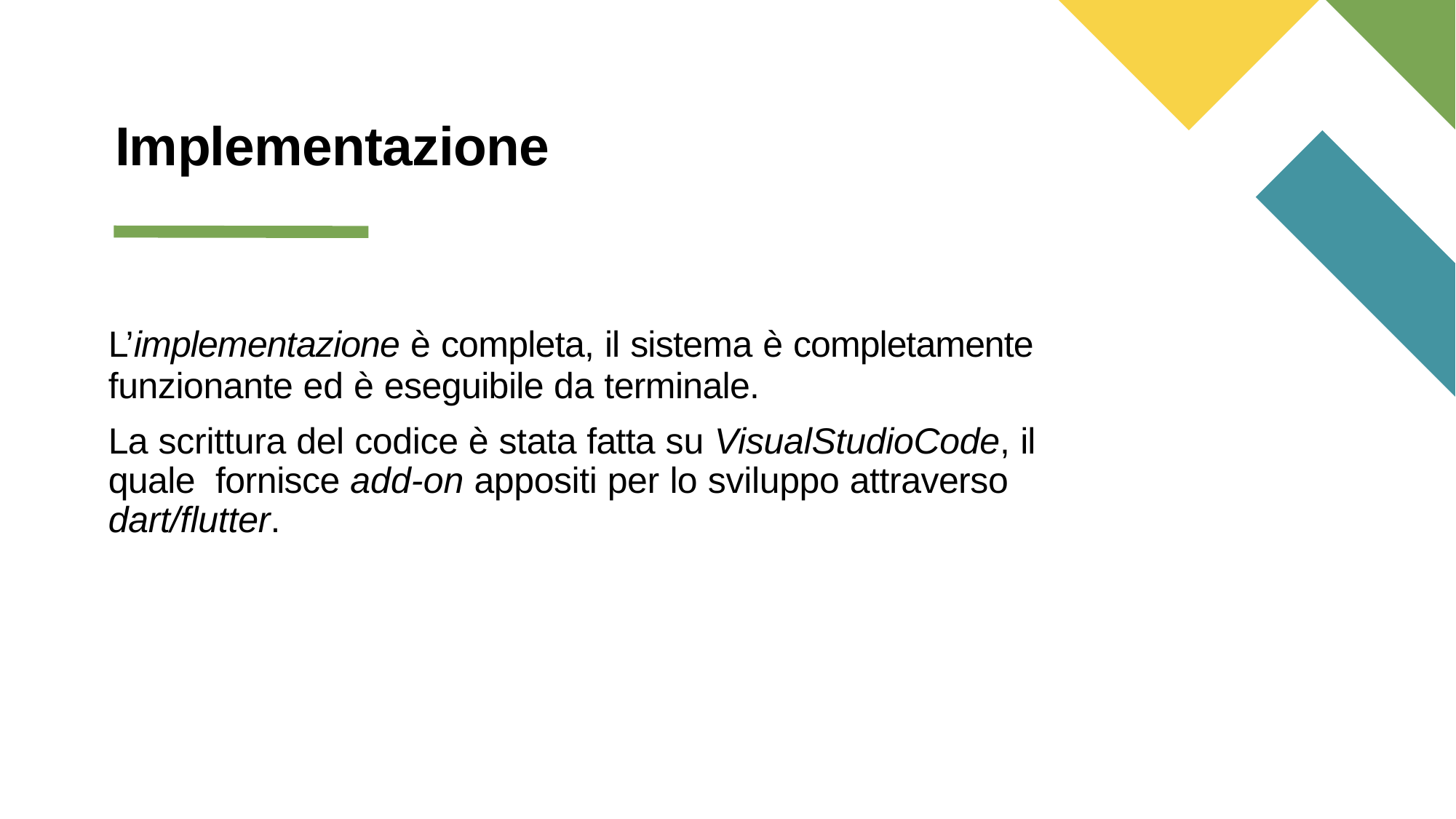

# Implementazione
L’implementazione è completa, il sistema è completamente
funzionante ed è eseguibile da terminale.
La scrittura del codice è stata fatta su VisualStudioCode, il quale  fornisce add-on appositi per lo sviluppo attraverso dart/flutter.